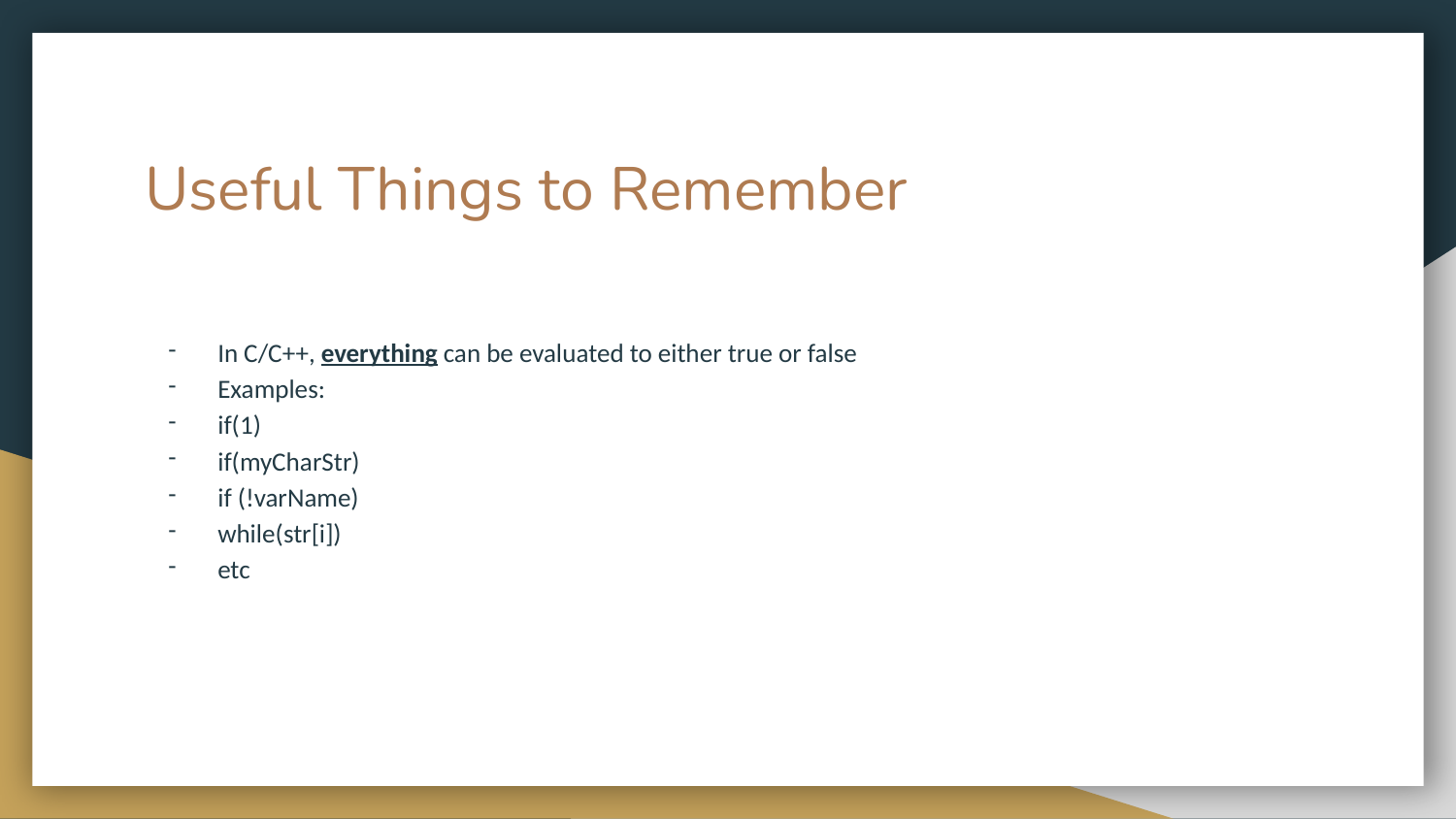

# Useful Things to Remember
In C/C++, everything can be evaluated to either true or false
Examples:
if(1)
if(myCharStr)
if (!varName)
while(str[i])
etc